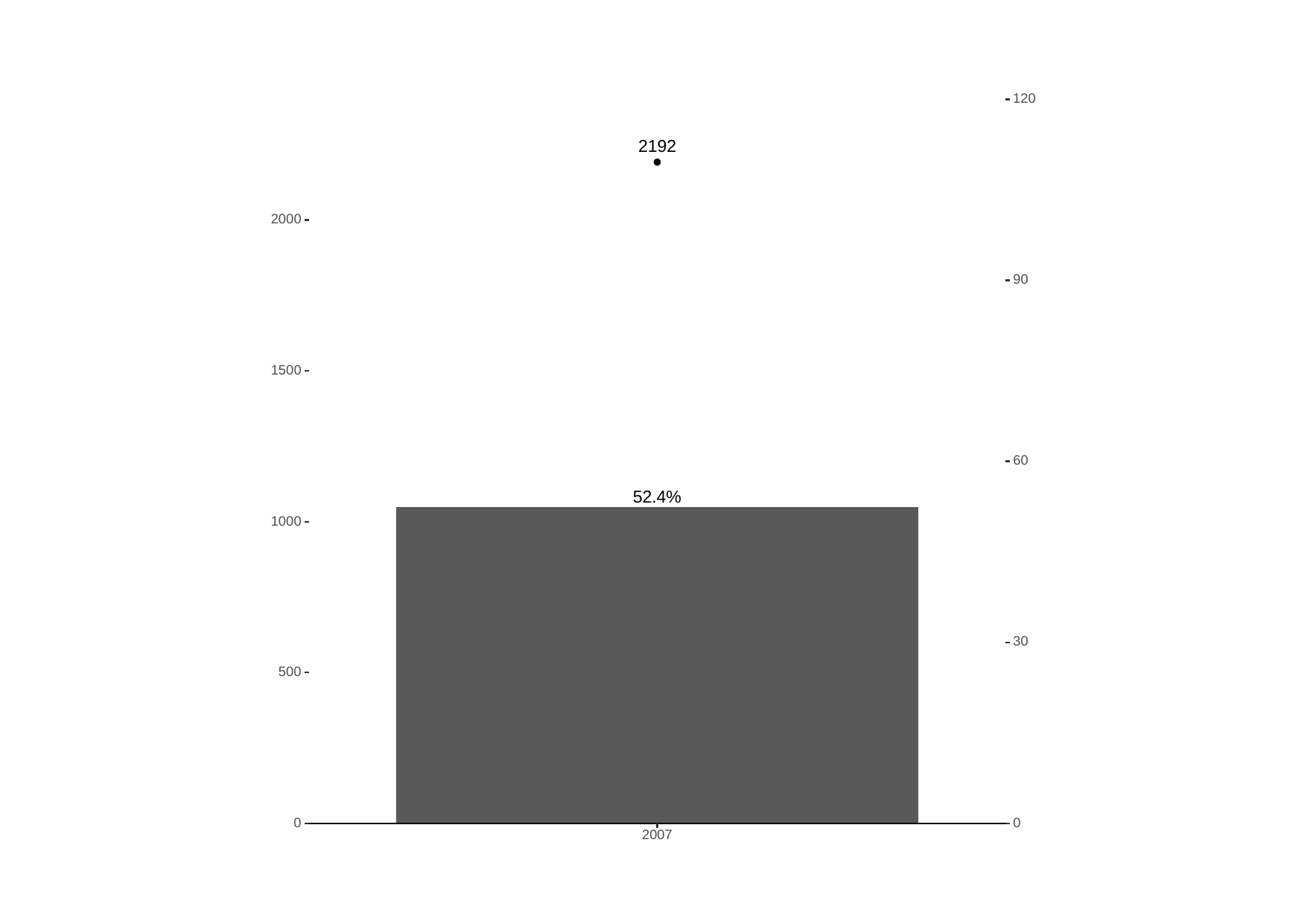

120

2192

2000

90

1500

60

52.4%

1000

30

500

0
0

2007